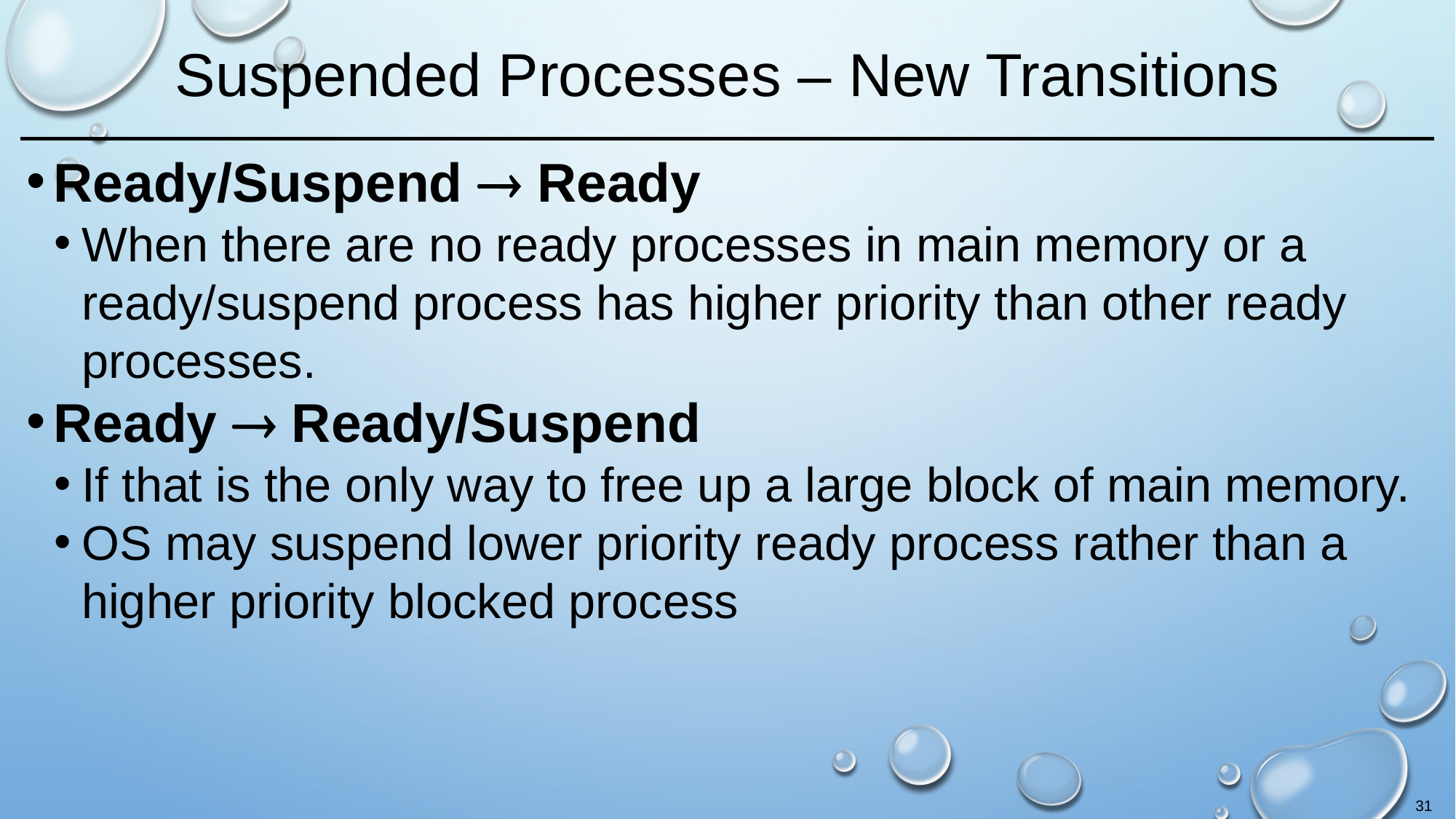

# Suspended Processes – New Transitions
Ready/Suspend → Ready
When there are no ready processes in main memory or a ready/suspend process has higher priority than other ready processes.
Ready → Ready/Suspend
If that is the only way to free up a large block of main memory.
OS may suspend lower priority ready process rather than a higher priority blocked process

31